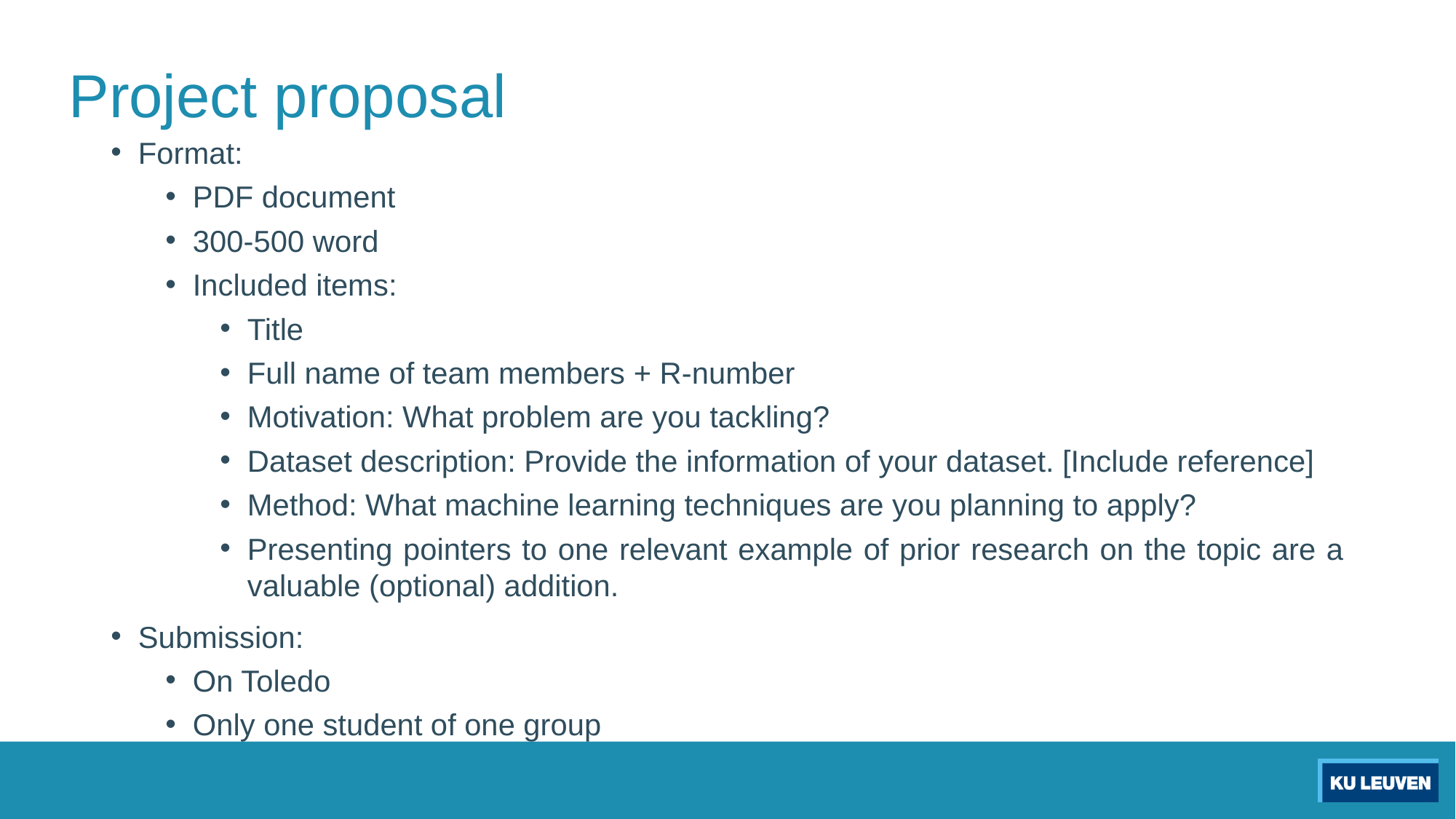

# Project proposal
Format:
PDF document
300-500 word
Included items:
Title
Full name of team members + R-number
Motivation: What problem are you tackling?
Dataset description: Provide the information of your dataset. [Include reference]
Method: What machine learning techniques are you planning to apply?
Presenting pointers to one relevant example of prior research on the topic are a valuable (optional) addition.
Submission:
On Toledo
Only one student of one group